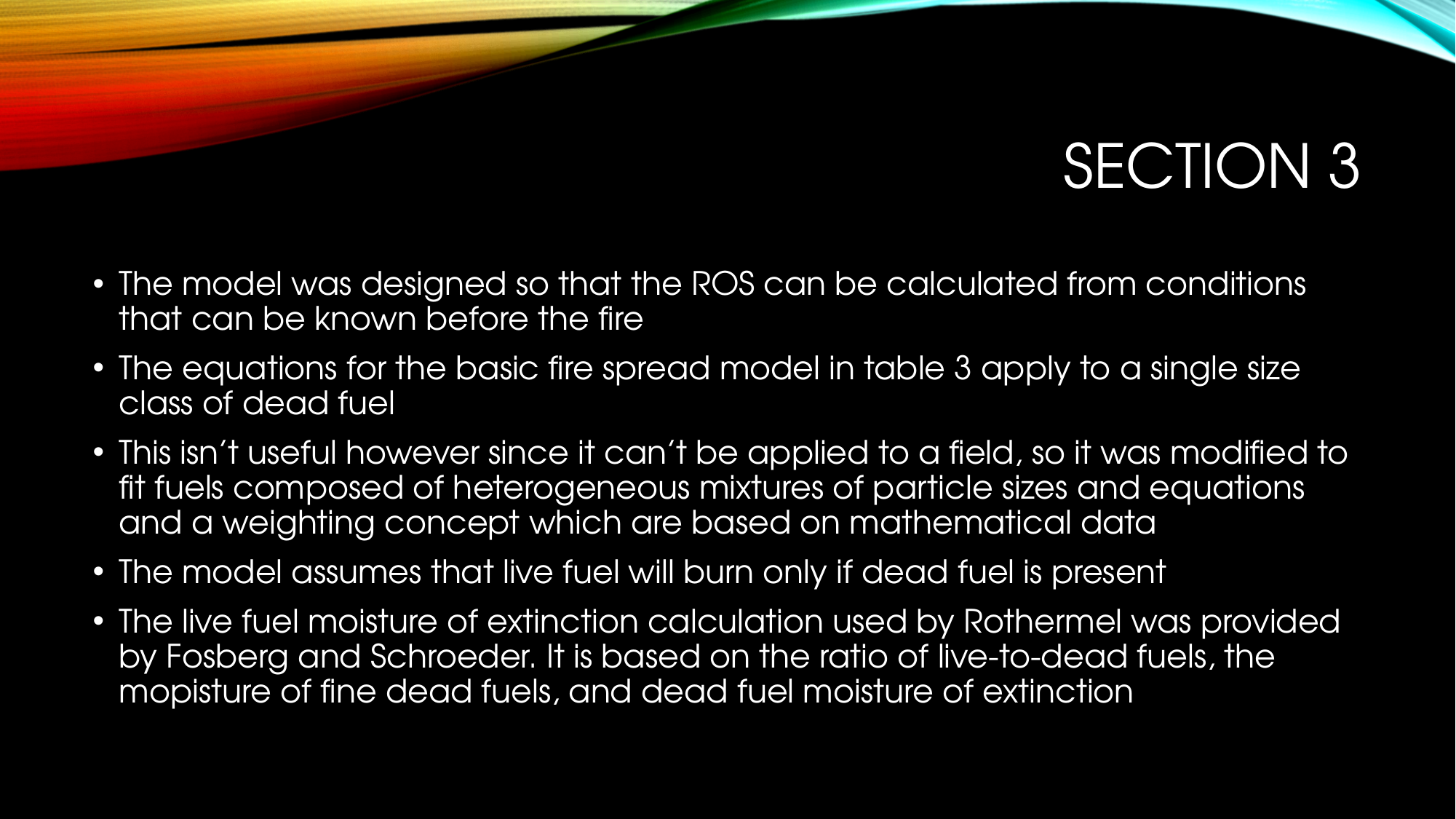

# Section 3
The model was designed so that the ROS can be calculated from conditions that can be known before the fire
The equations for the basic fire spread model in table 3 apply to a single size class of dead fuel
This isn’t useful however since it can’t be applied to a field, so it was modified to fit fuels composed of heterogeneous mixtures of particle sizes and equations and a weighting concept which are based on mathematical data
The model assumes that live fuel will burn only if dead fuel is present
The live fuel moisture of extinction calculation used by Rothermel was provided by Fosberg and Schroeder. It is based on the ratio of live-to-dead fuels, the mopisture of fine dead fuels, and dead fuel moisture of extinction